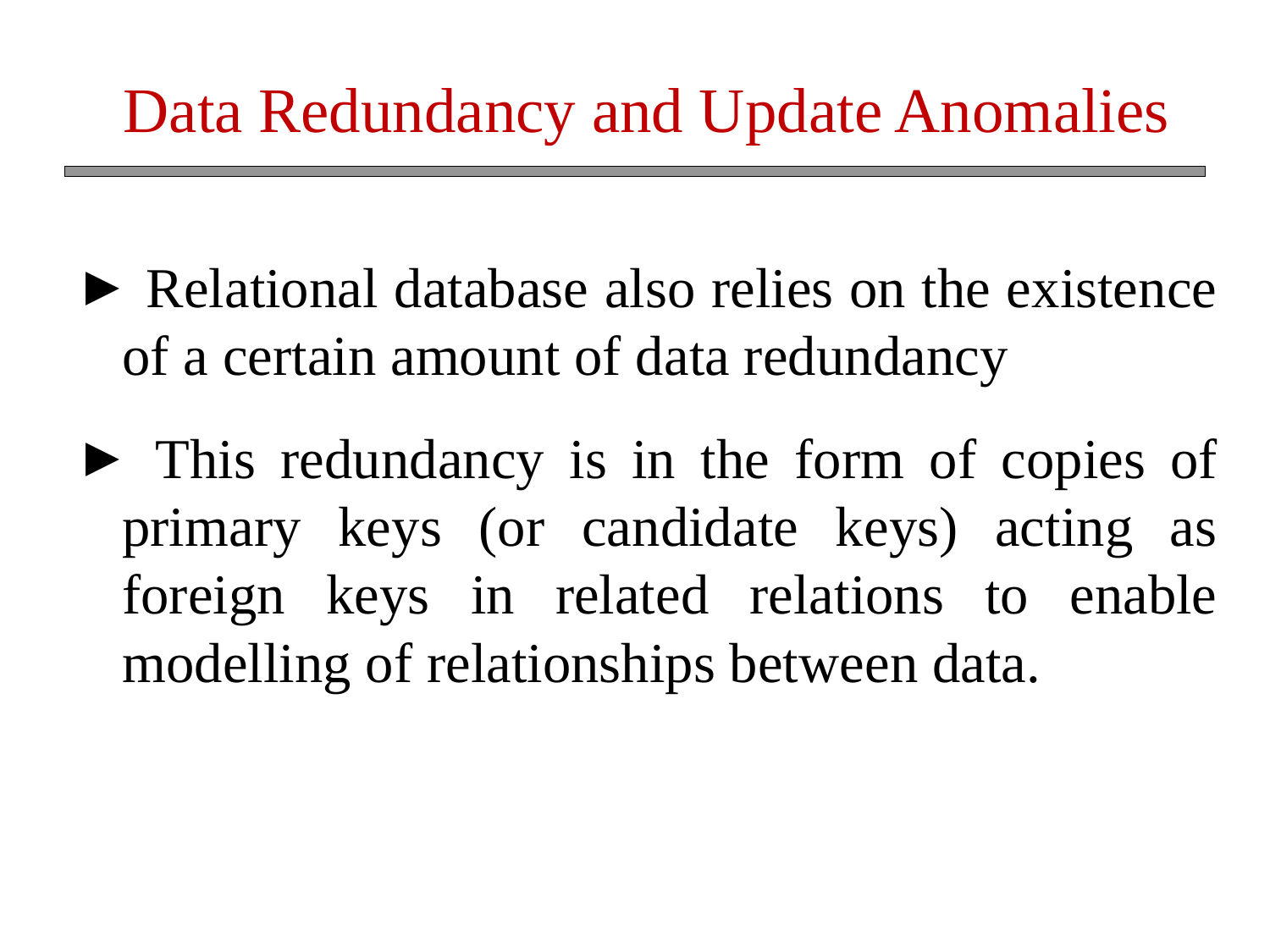

Data Redundancy and Update Anomalies

 Relational database also relies on the existence of a certain amount of data redundancy
 This redundancy is in the form of copies of primary keys (or candidate keys) acting as foreign keys in related relations to enable modelling of relationships between data.